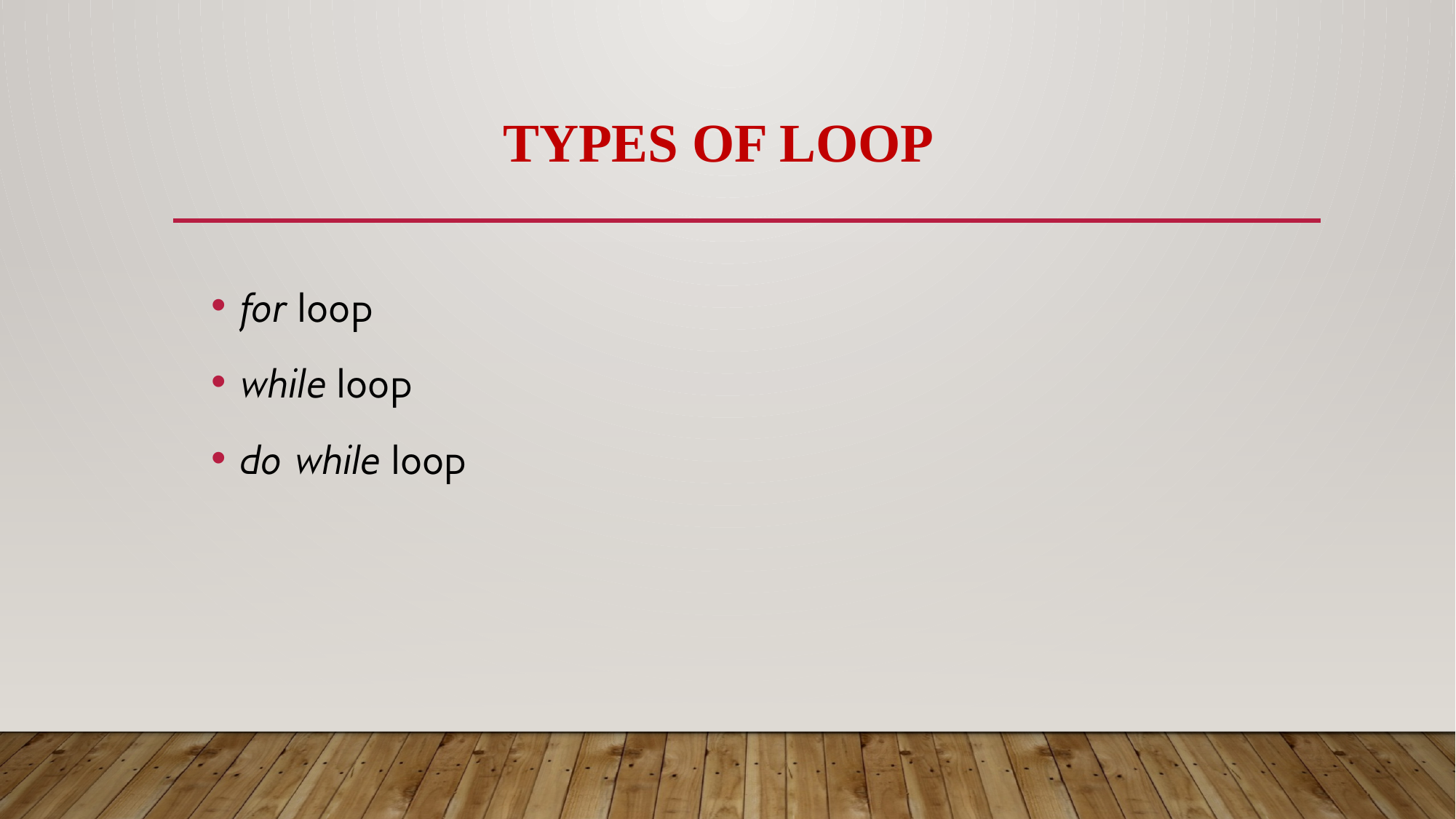

# Types of loop
for loop
while loop
do while loop